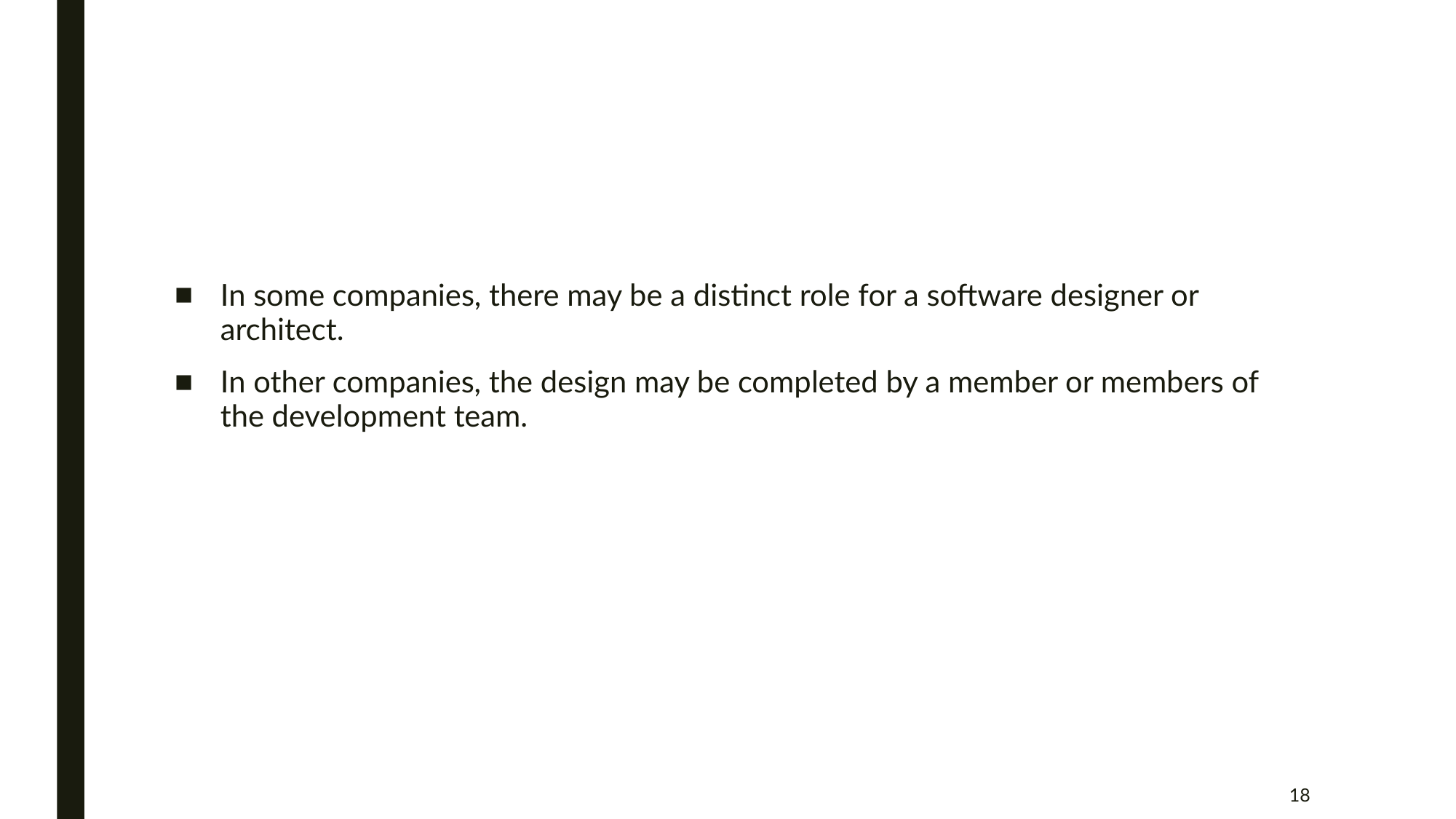

In some companies, there may be a distinct role for a software designer or architect.
In other companies, the design may be completed by a member or members of the development team.
18